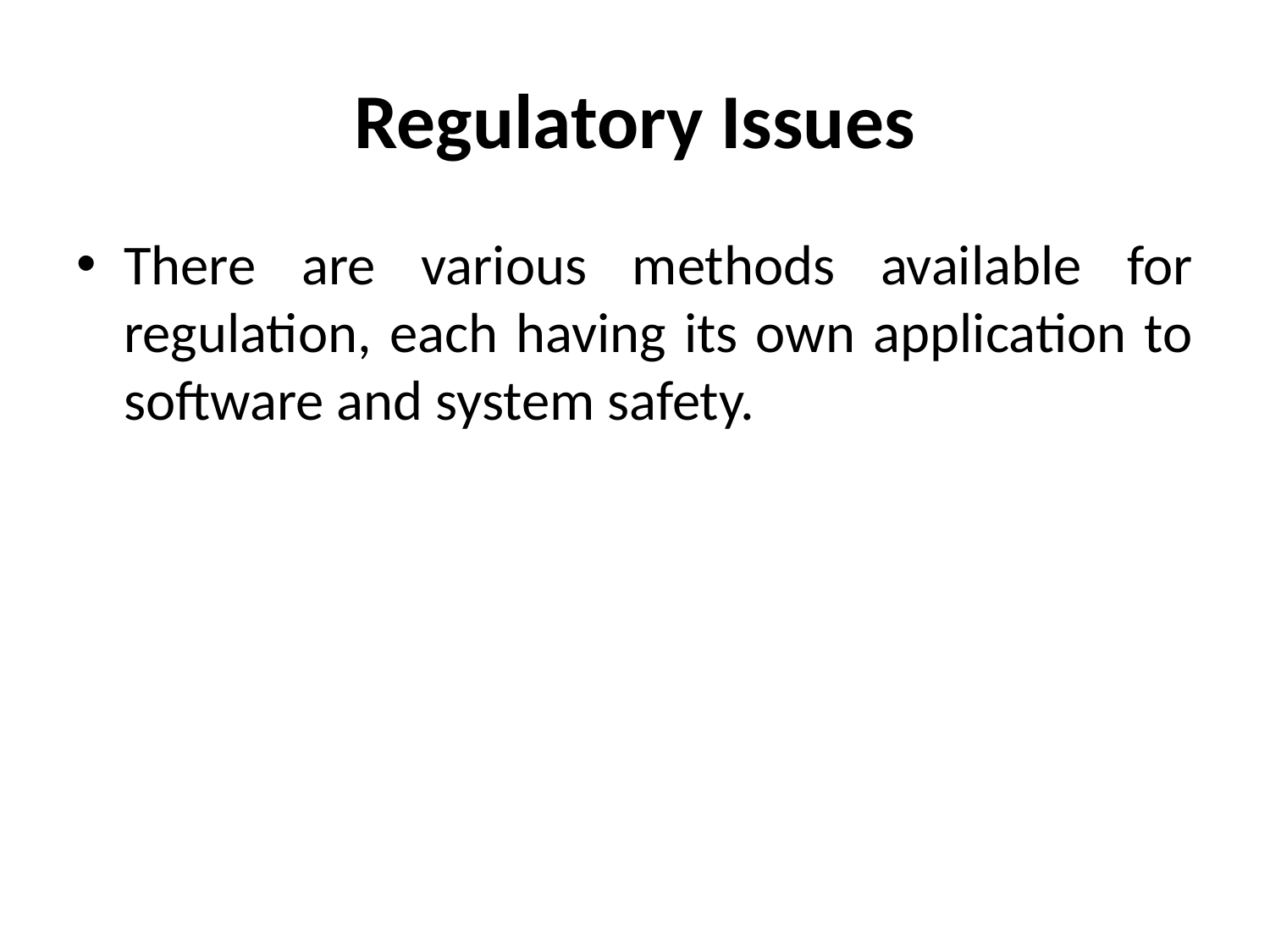

# Regulatory Issues
There are various methods available for regulation, each having its own application to software and system safety.